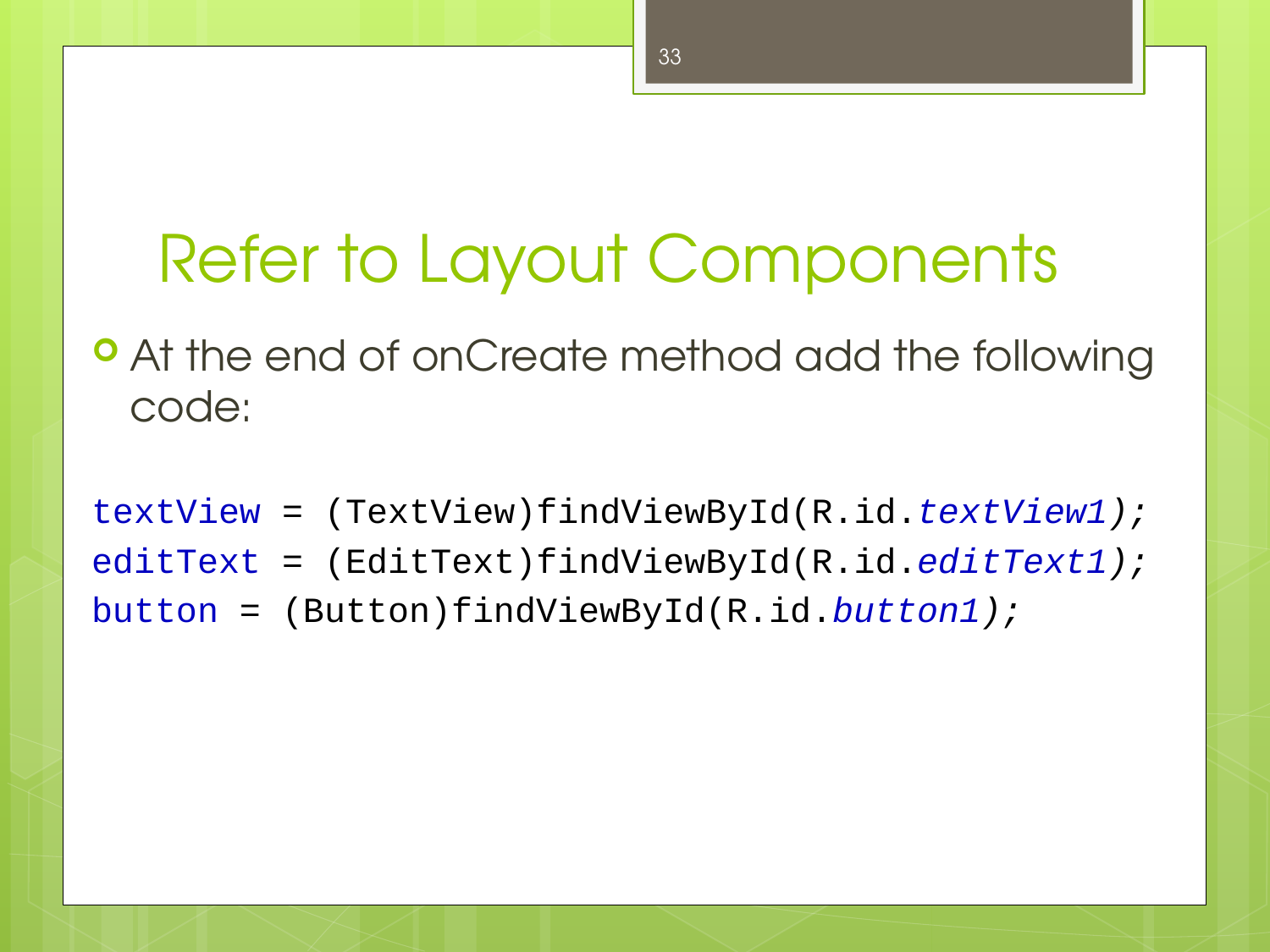

33
# Refer to Layout Components
At the end of onCreate method add the following code:
textView = (TextView)findViewById(R.id.textView1);
editText = (EditText)findViewById(R.id.editText1);
button = (Button)findViewById(R.id.button1);